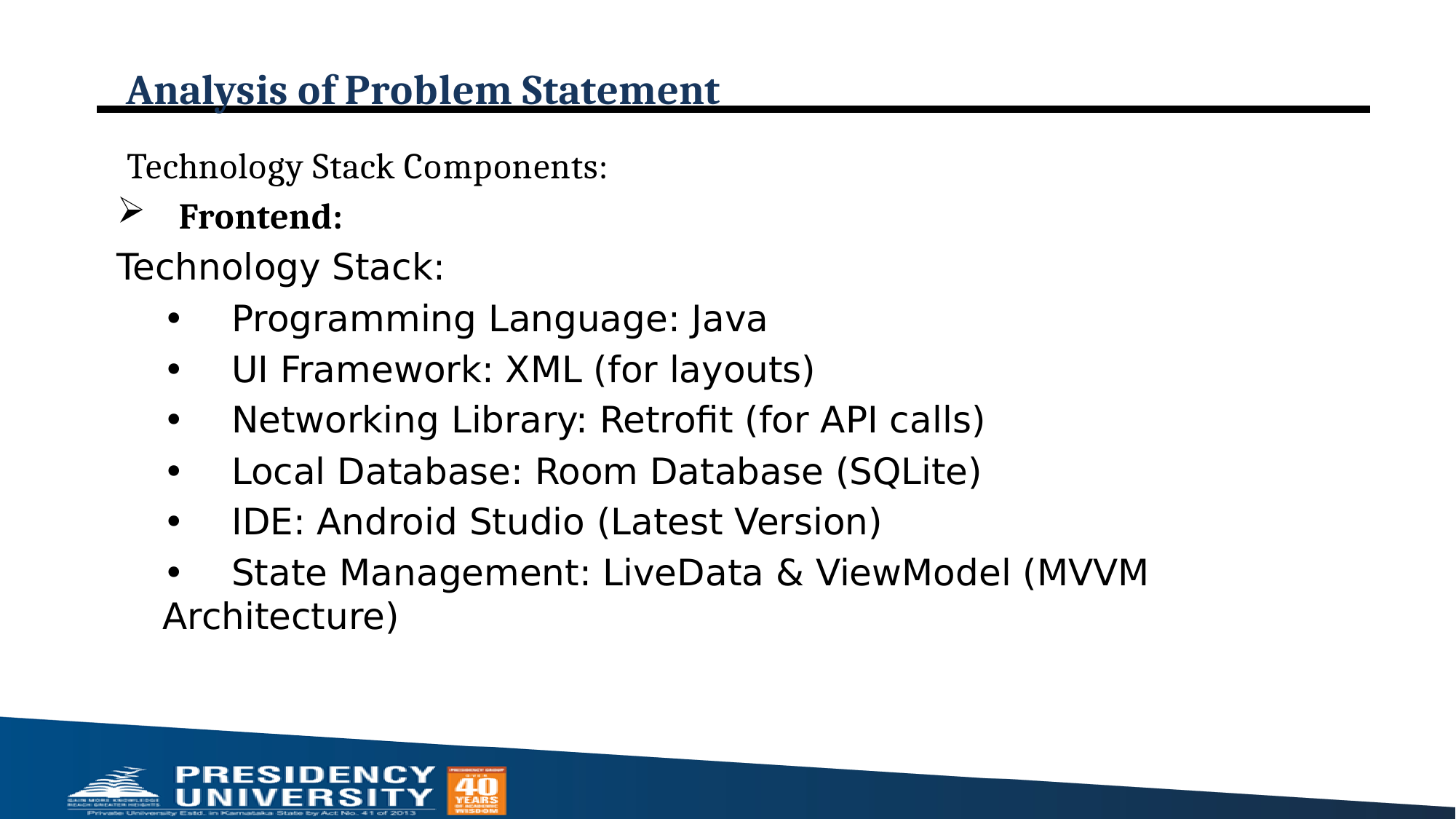

# Analysis of Problem Statement
Technology Stack Components:
  Frontend:
Technology Stack:
    •    Programming Language: Java
    •    UI Framework: XML (for layouts)
    •    Networking Library: Retrofit (for API calls)
    •    Local Database: Room Database (SQLite)
    •    IDE: Android Studio (Latest Version)
    •    State Management: LiveData & ViewModel (MVVM Architecture)